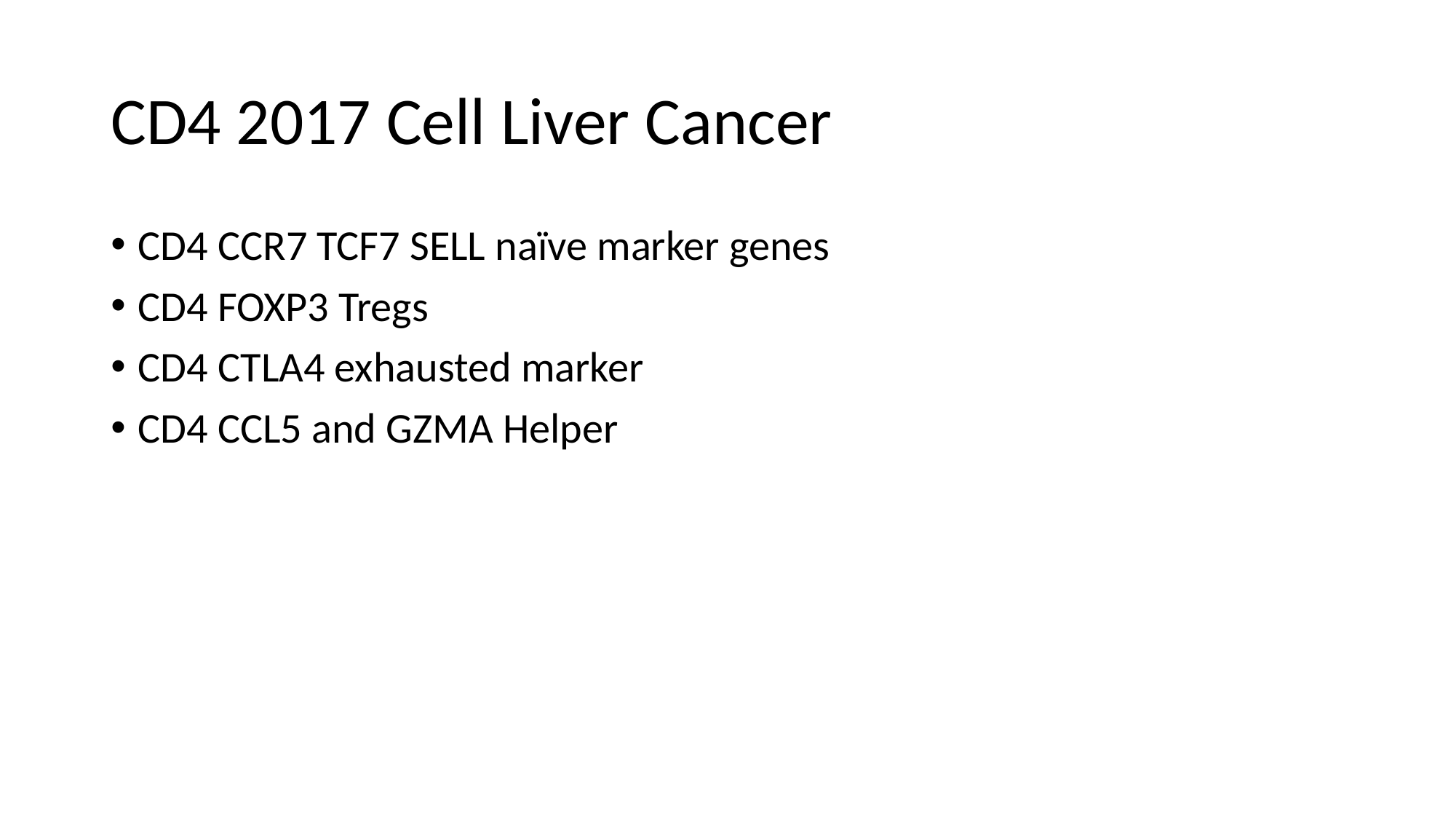

# CD4 2017 Cell Liver Cancer
CD4 CCR7 TCF7 SELL naïve marker genes
CD4 FOXP3 Tregs
CD4 CTLA4 exhausted marker
CD4 CCL5 and GZMA Helper